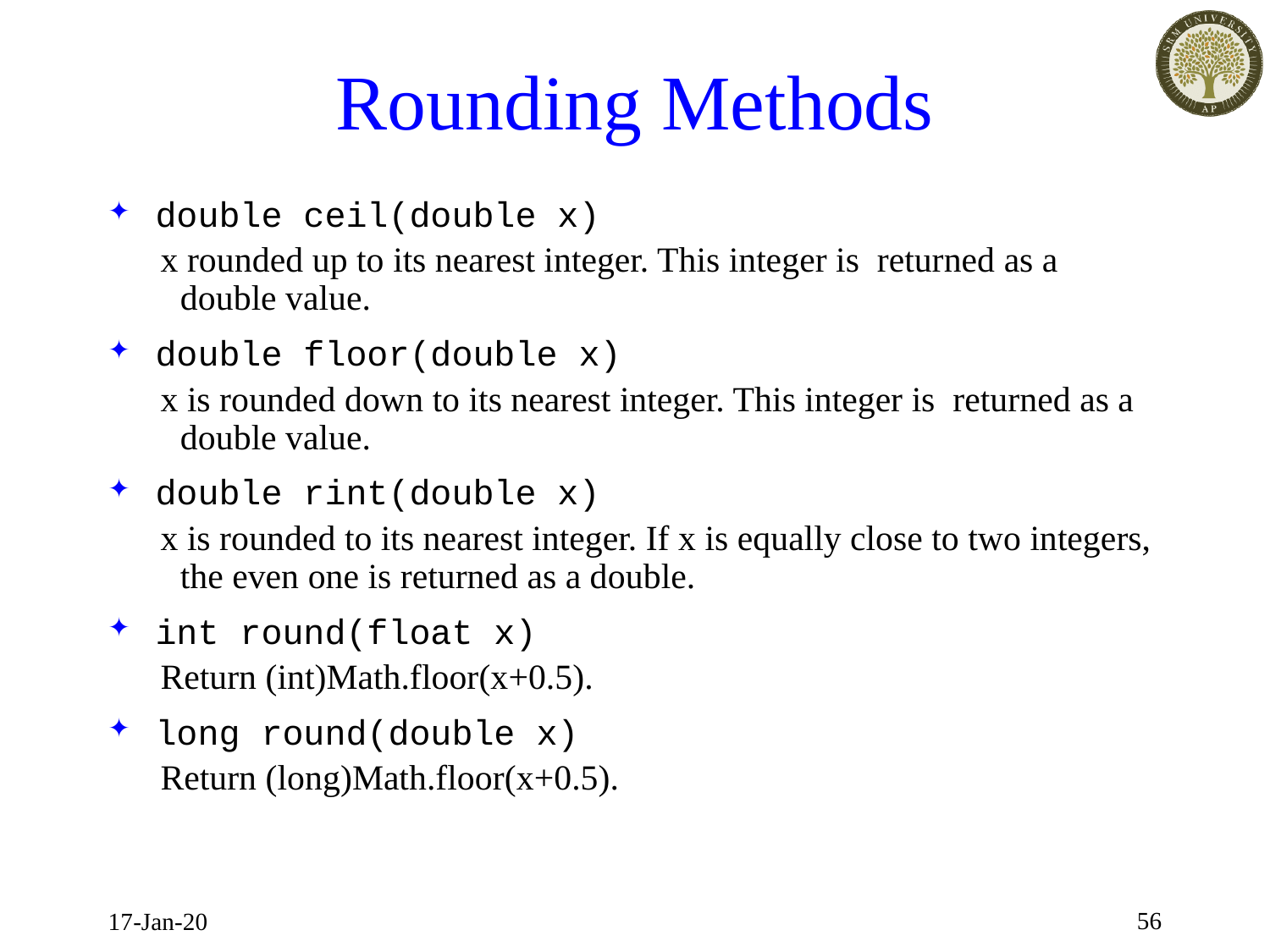

# Rounding Methods
double ceil(double x)
x rounded up to its nearest integer. This integer is  returned as a double value.
double floor(double x)
x is rounded down to its nearest integer. This integer is  returned as a double value.
double rint(double x)
x is rounded to its nearest integer. If x is equally close to two integers, the even one is returned as a double.
int round(float x)
Return (int)Math.floor(x+0.5).
long round(double x)
Return (long)Math.floor(x+0.5).

56
17-Jan-20